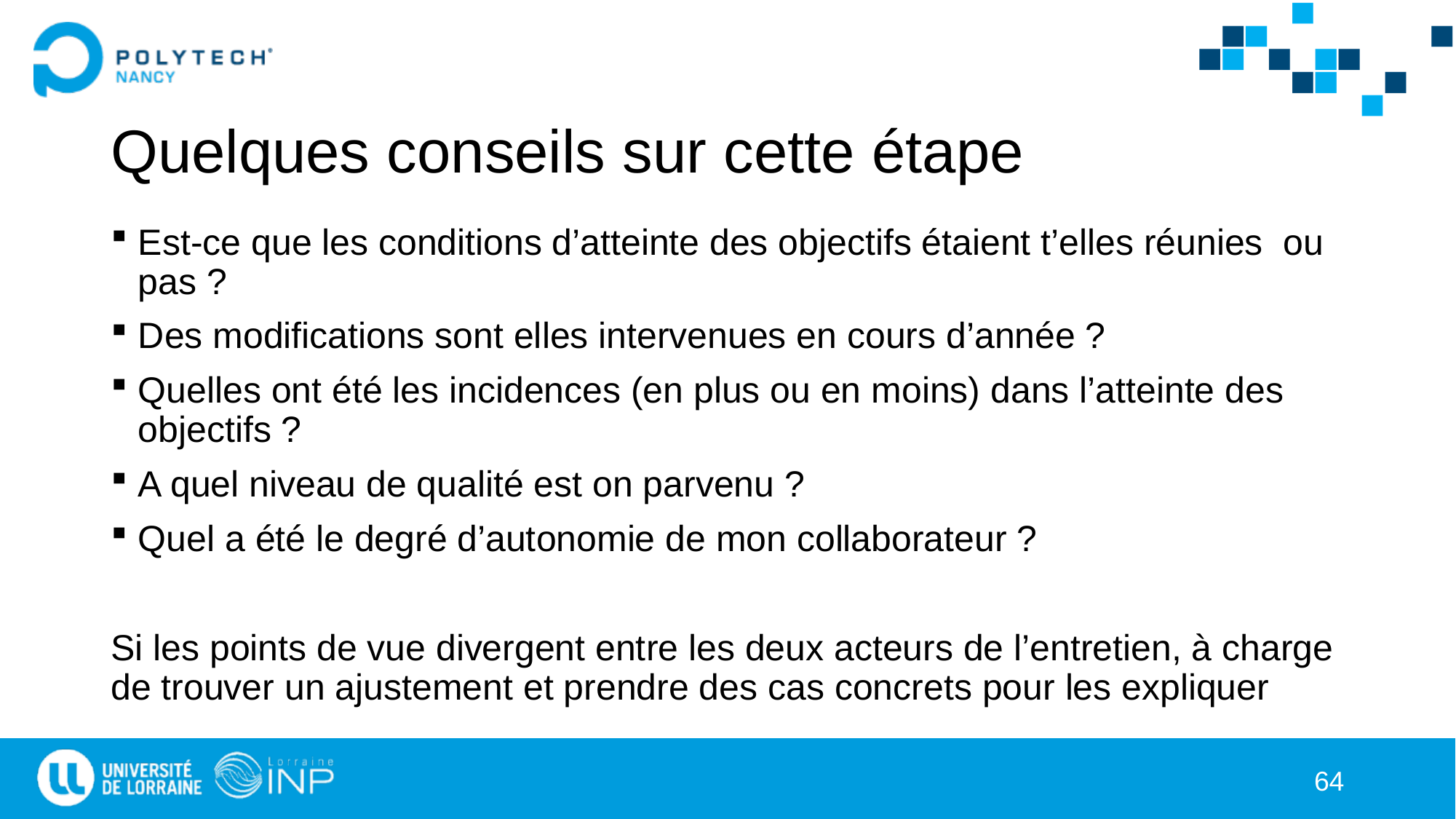

# Quelques conseils sur cette étape
Est-ce que les conditions d’atteinte des objectifs étaient t’elles réunies  ou pas ?
Des modifications sont elles intervenues en cours d’année ?
Quelles ont été les incidences (en plus ou en moins) dans l’atteinte des objectifs ?
A quel niveau de qualité est on parvenu ?
Quel a été le degré d’autonomie de mon collaborateur ?

Si les points de vue divergent entre les deux acteurs de l’entretien, à charge de trouver un ajustement et prendre des cas concrets pour les expliquer